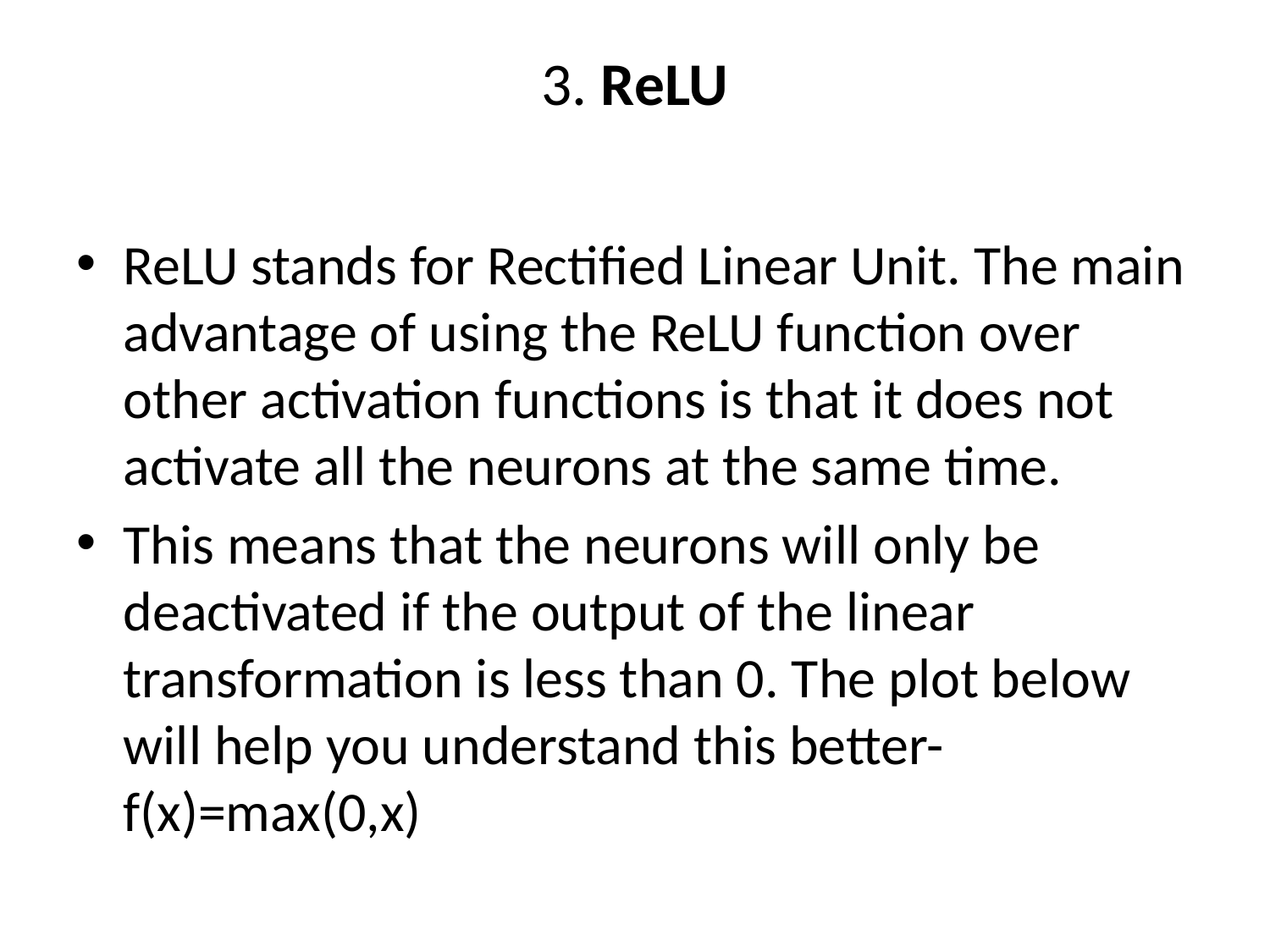

# 3. ReLU
ReLU stands for Rectified Linear Unit. The main advantage of using the ReLU function over other activation functions is that it does not activate all the neurons at the same time.
This means that the neurons will only be deactivated if the output of the linear transformation is less than 0. The plot below will help you understand this better-f(x)=max(0,x)